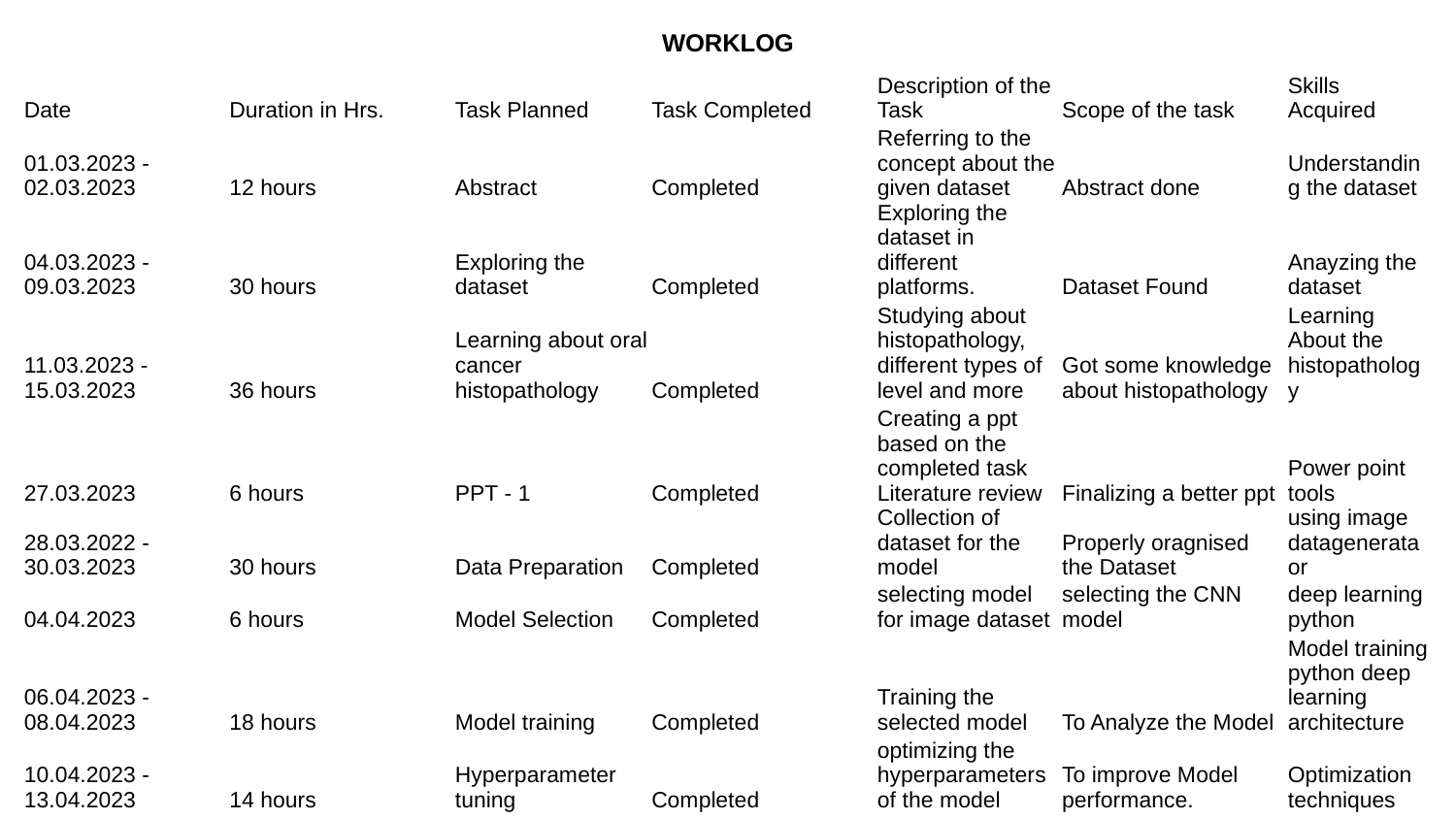

# WORKLOG
| Date | Duration in Hrs. | Task Planned | Task Completed | Description of the Task | Scope of the task | Skills Acquired |
| --- | --- | --- | --- | --- | --- | --- |
| 01.03.2023 - 02.03.2023 | 12 hours | Abstract | Completed | Referring to the concept about the given dataset | Abstract done | Understanding the dataset |
| 04.03.2023 - 09.03.2023 | 30 hours | Exploring the dataset | Completed | Exploring the dataset in different platforms. | Dataset Found | Anayzing the dataset |
| 11.03.2023 - 15.03.2023 | 36 hours | Learning about oral cancer histopathology | Completed | Studying about histopathology, different types of level and more | Got some knowledge about histopathology | Learning About the histopathology |
| 27.03.2023 | 6 hours | PPT - 1 | Completed | Creating a ppt based on the completed task Literature review | Finalizing a better ppt | Power point tools |
| 28.03.2022 - 30.03.2023 | 30 hours | Data Preparation | Completed | Collection of dataset for the model | Properly oragnised the Dataset | using image datagenerataor |
| 04.04.2023 | 6 hours | Model Selection | Completed | selecting model for image dataset | selecting the CNN model | deep learning python |
| 06.04.2023 - 08.04.2023 | 18 hours | Model training | Completed | Training the selected model | To Analyze the Model | Model training python deep learning architecture |
| 10.04.2023 - 13.04.2023 | 14 hours | Hyperparameter tuning | Completed | optimizing the hyperparameters of the model | To improve Model performance. | Optimization techniques |